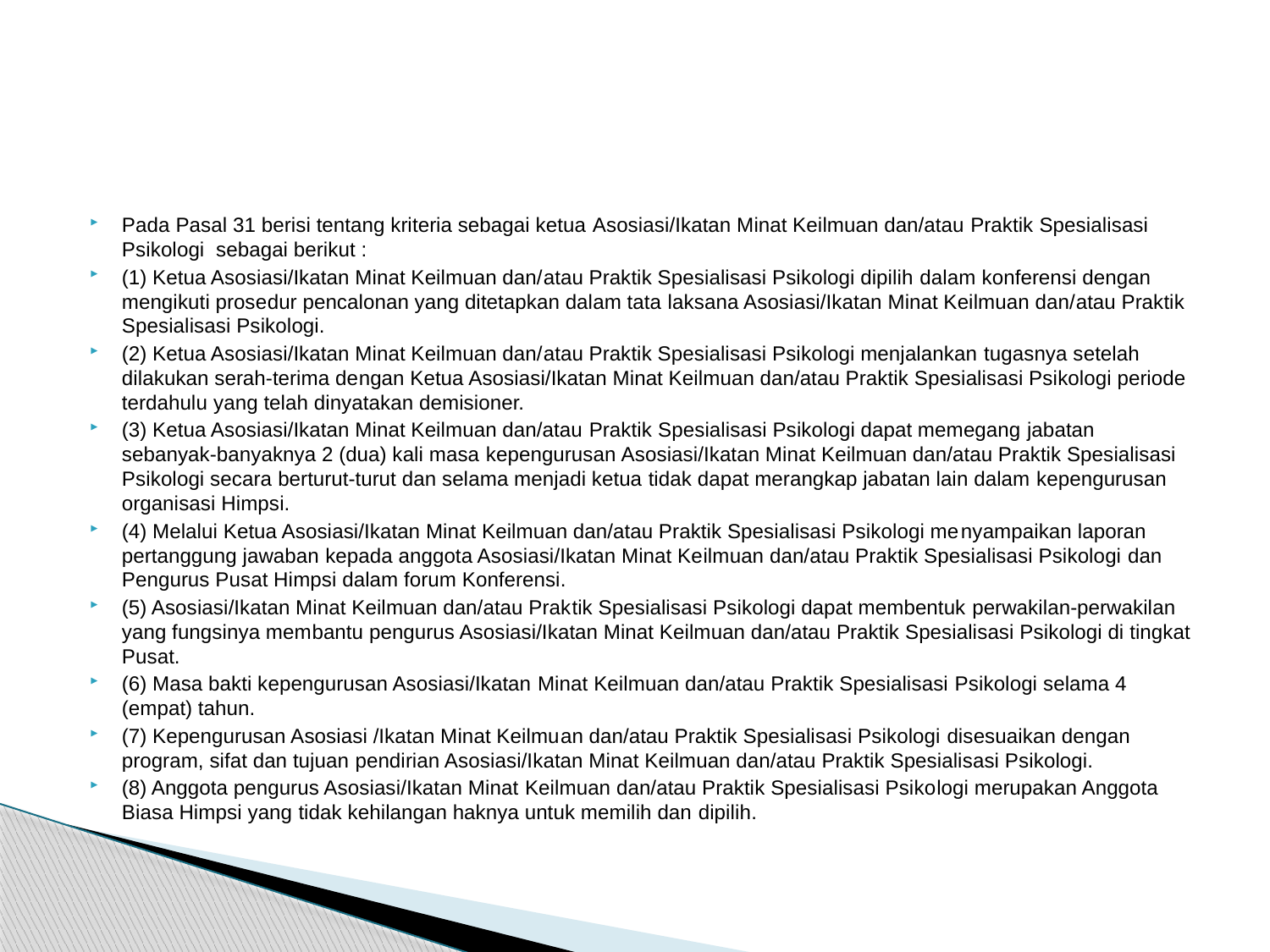

#
Pada Pasal 31 berisi tentang kriteria sebagai ketua Asosiasi/Ikatan Minat Keilmuan dan/atau Praktik Spesialisasi Psikologi  sebagai berikut :
(1) Ketua Asosiasi/Ikatan Minat Keilmuan dan/atau Praktik Spesialisasi Psikologi dipilih dalam konferensi dengan mengikuti prosedur pencalonan yang ditetapkan dalam tata laksana Asosiasi/Ikatan Minat Keilmuan dan/atau Praktik Spesialisasi Psikologi.
(2) Ketua Asosiasi/Ikatan Minat Keilmuan dan/atau Praktik Spesialisasi Psikologi menjalankan tugasnya setelah dilakukan serah-terima dengan Ketua Asosiasi/Ikatan Minat Keilmuan dan/atau Praktik Spesialisasi Psikologi periode terdahulu yang telah dinyatakan demisioner.
(3) Ketua Asosiasi/Ikatan Minat Keilmuan dan/atau Praktik Spesialisasi Psikologi dapat memegang jabatan sebanyak-banyaknya 2 (dua) kali masa kepengurusan Asosiasi/Ikatan Minat Keilmuan dan/atau Praktik Spesialisasi Psikologi secara berturut-turut dan selama menjadi ketua tidak dapat merangkap jabatan lain dalam kepengurusan organisasi Himpsi.
(4) Melalui Ketua Asosiasi/Ikatan Minat Keilmuan dan/atau Praktik Spesialisasi Psikologi menyampaikan laporan pertanggung jawaban kepada anggota Asosiasi/Ikatan Minat Keilmuan dan/atau Praktik Spesialisasi Psikologi dan Pengurus Pusat Himpsi dalam forum Konferensi.
(5) Asosiasi/Ikatan Minat Keilmuan dan/atau Praktik Spesialisasi Psikologi dapat membentuk perwakilan-perwakilan yang fungsinya membantu pengurus Asosiasi/Ikatan Minat Keilmuan dan/atau Praktik Spesialisasi Psikologi di tingkat Pusat.
(6) Masa bakti kepengurusan Asosiasi/Ikatan Minat Keilmuan dan/atau Praktik Spesialisasi Psikologi selama 4 (empat) tahun.
(7) Kepengurusan Asosiasi /Ikatan Minat Keilmuan dan/atau Praktik Spesialisasi Psikologi disesuaikan dengan program, sifat dan tujuan pendirian Asosiasi/Ikatan Minat Keilmuan dan/atau Praktik Spesialisasi Psikologi.
(8) Anggota pengurus Asosiasi/Ikatan Minat Keilmuan dan/atau Praktik Spesialisasi Psikologi merupakan Anggota Biasa Himpsi yang tidak kehilangan haknya untuk memilih dan dipilih.